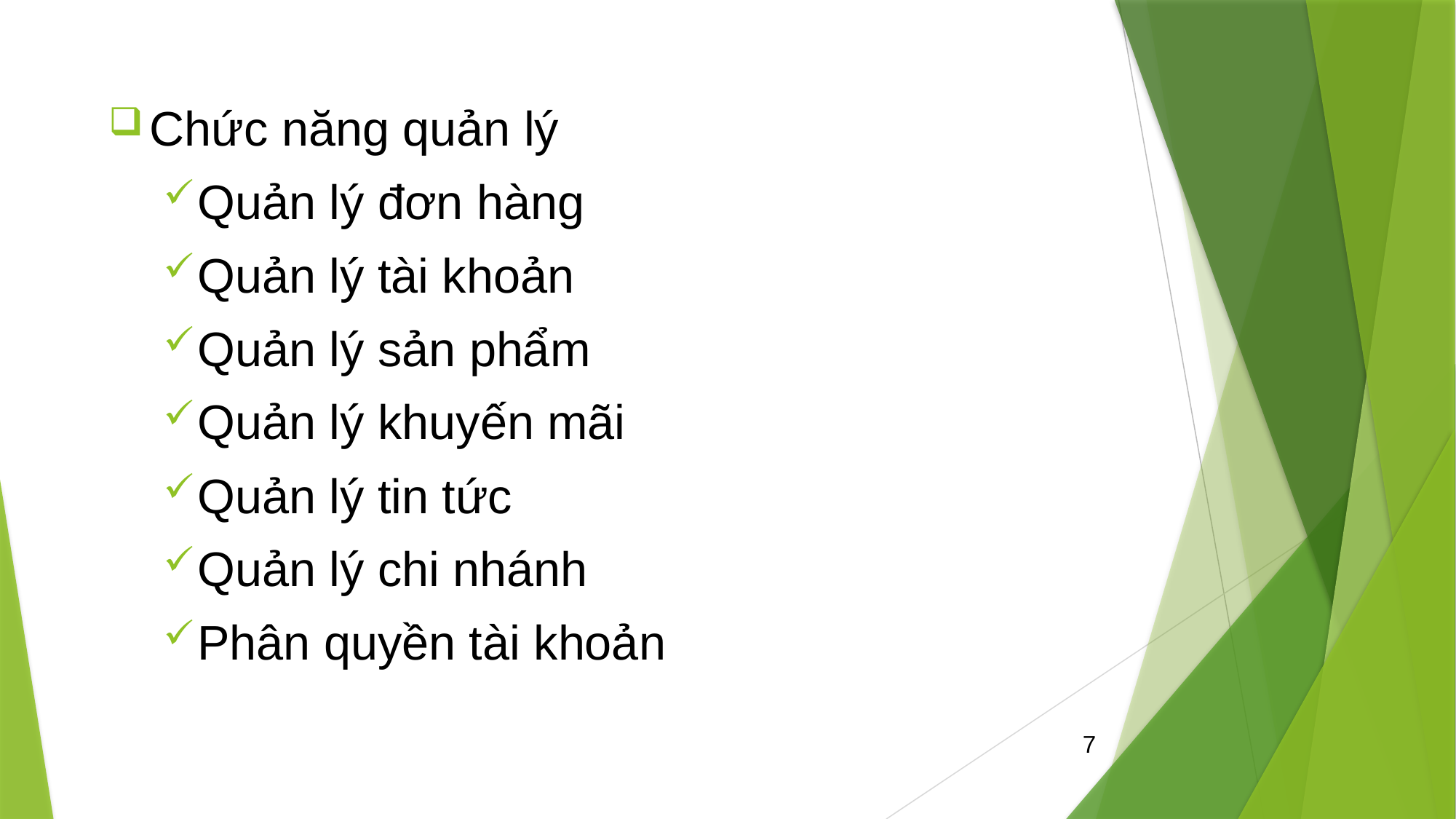

#
Chức năng quản lý
Quản lý đơn hàng
Quản lý tài khoản
Quản lý sản phẩm
Quản lý khuyến mãi
Quản lý tin tức
Quản lý chi nhánh
Phân quyền tài khoản

7